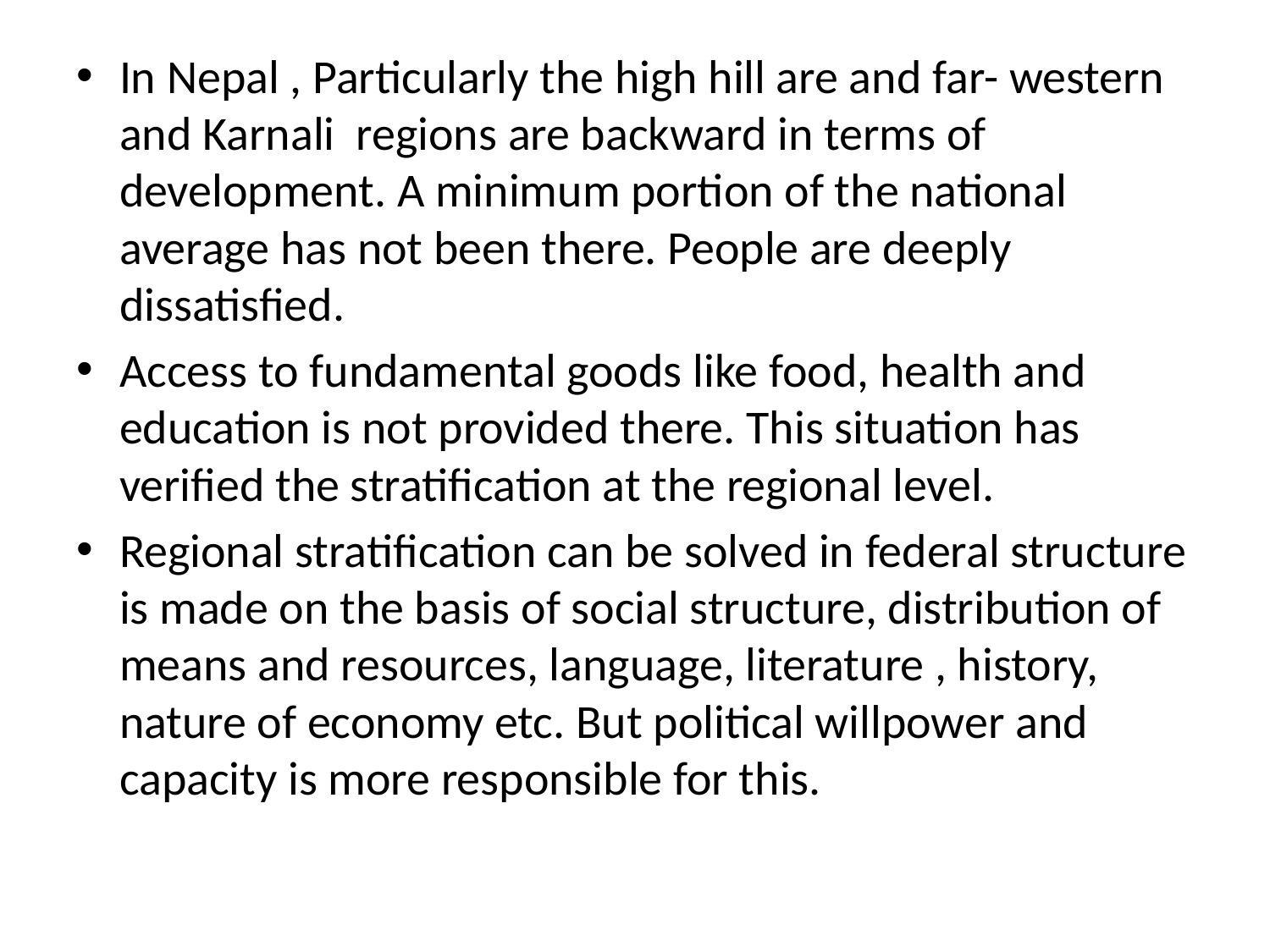

In Nepal , Particularly the high hill are and far- western and Karnali  regions are backward in terms of development. A minimum portion of the national average has not been there. People are deeply dissatisfied.
Access to fundamental goods like food, health and education is not provided there. This situation has verified the stratification at the regional level.
Regional stratification can be solved in federal structure is made on the basis of social structure, distribution of means and resources, language, literature , history, nature of economy etc. But political willpower and capacity is more responsible for this.